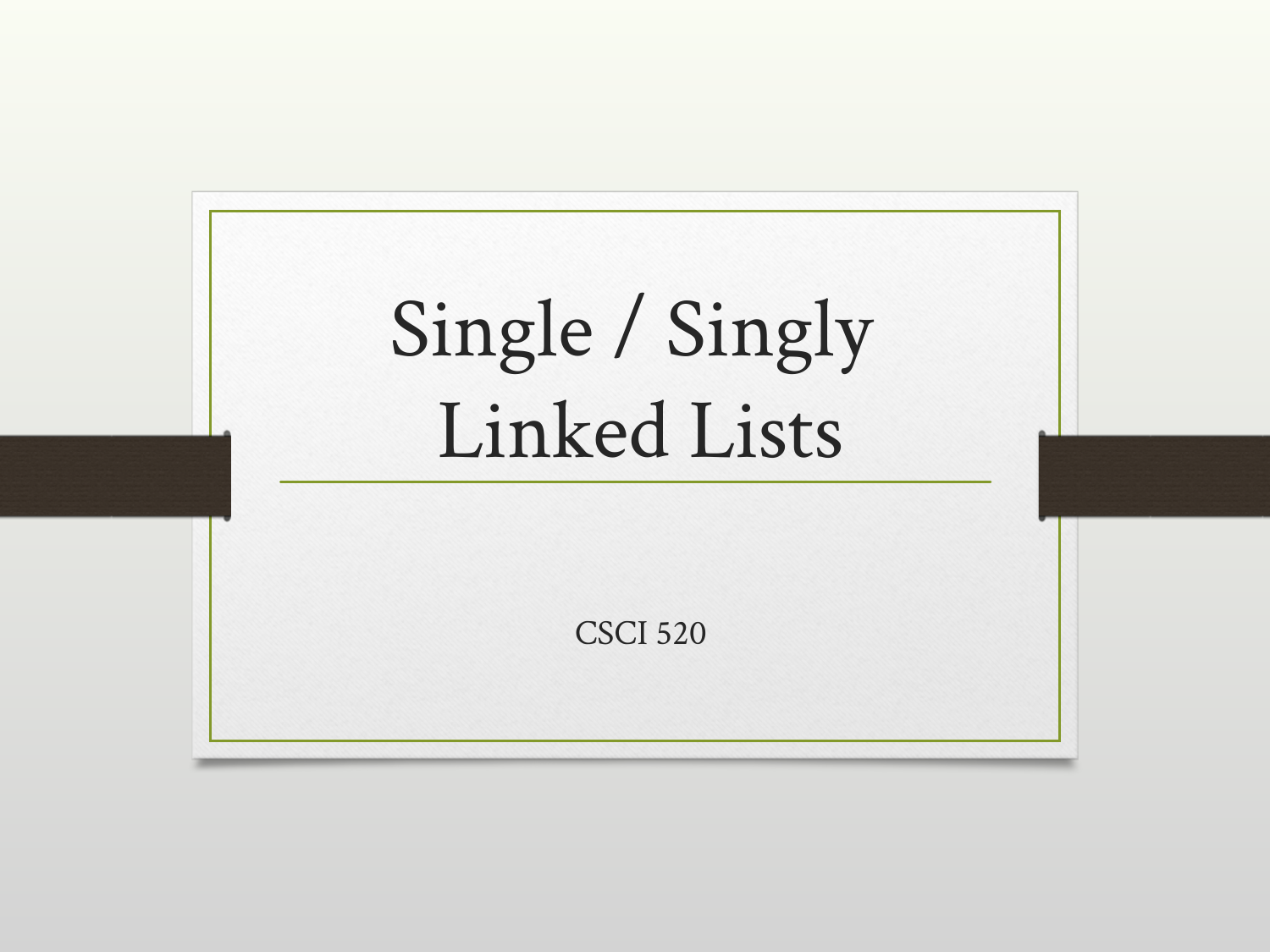

# Single / Singly Linked Lists
CSCI 520